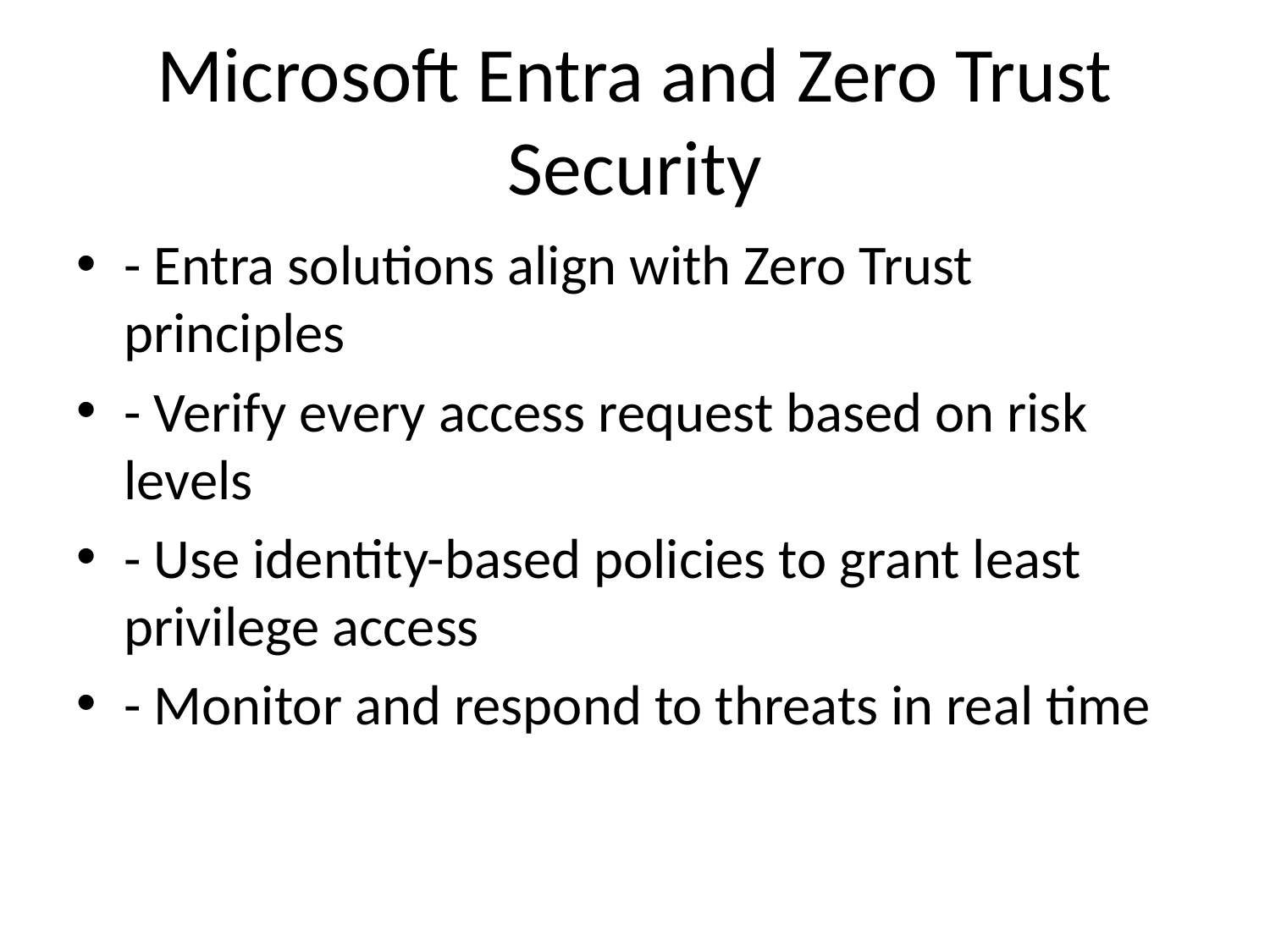

# Microsoft Entra and Zero Trust Security
- Entra solutions align with Zero Trust principles
- Verify every access request based on risk levels
- Use identity-based policies to grant least privilege access
- Monitor and respond to threats in real time